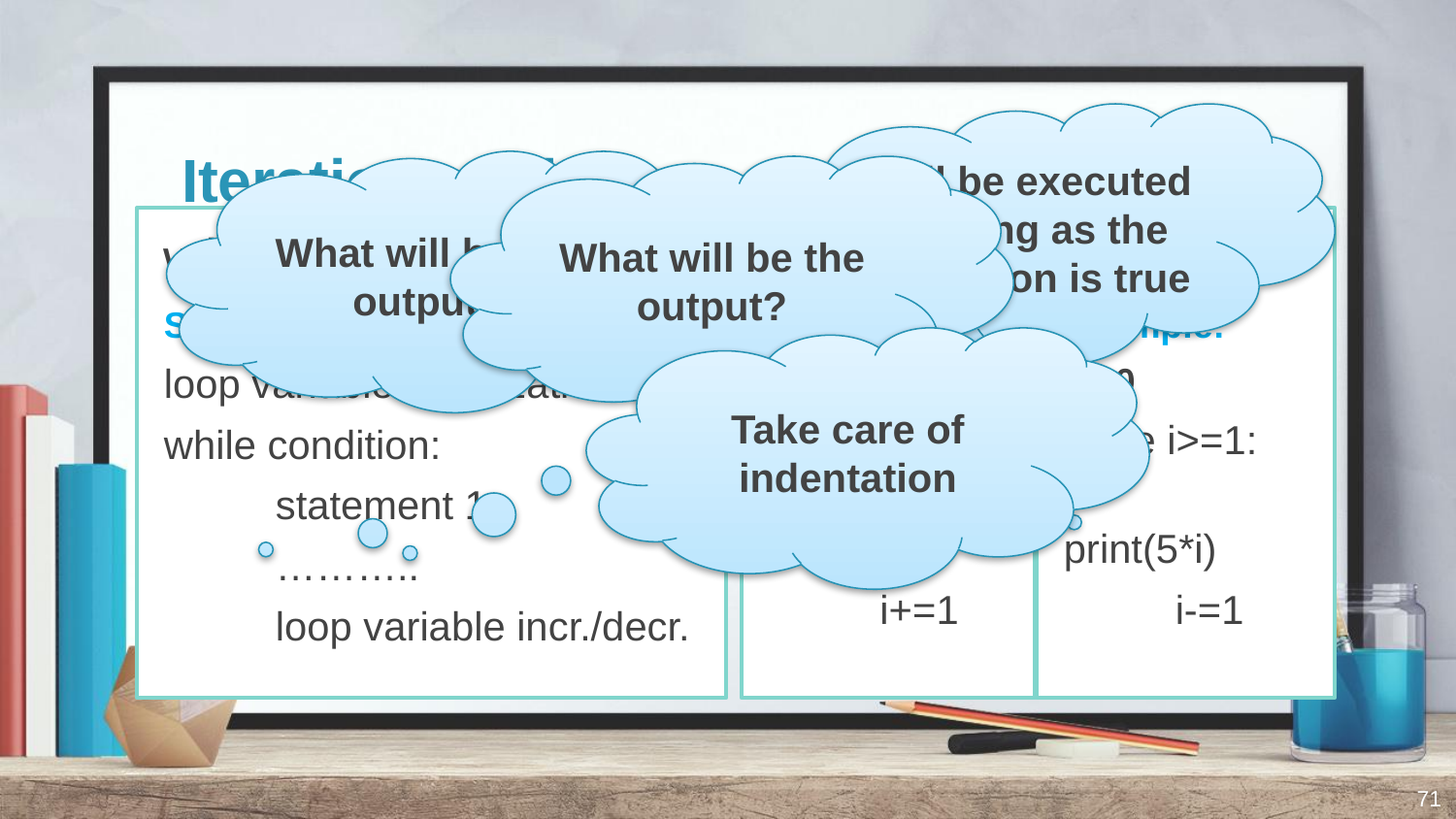

Will be executed as long as the condition is true
# Iteration-while
What will be the output?
What will be the output?
while
Syntax:
loop variable initialization
while condition:
          statement 1
          ………..
          loop variable incr./decr.
while
Example:
i=1
while i<=10:
          print(2*i)
          i+=1
while
Example:
i=10
while i>=1:
          print(5*i)
          i-=1
Take care of indentation
71